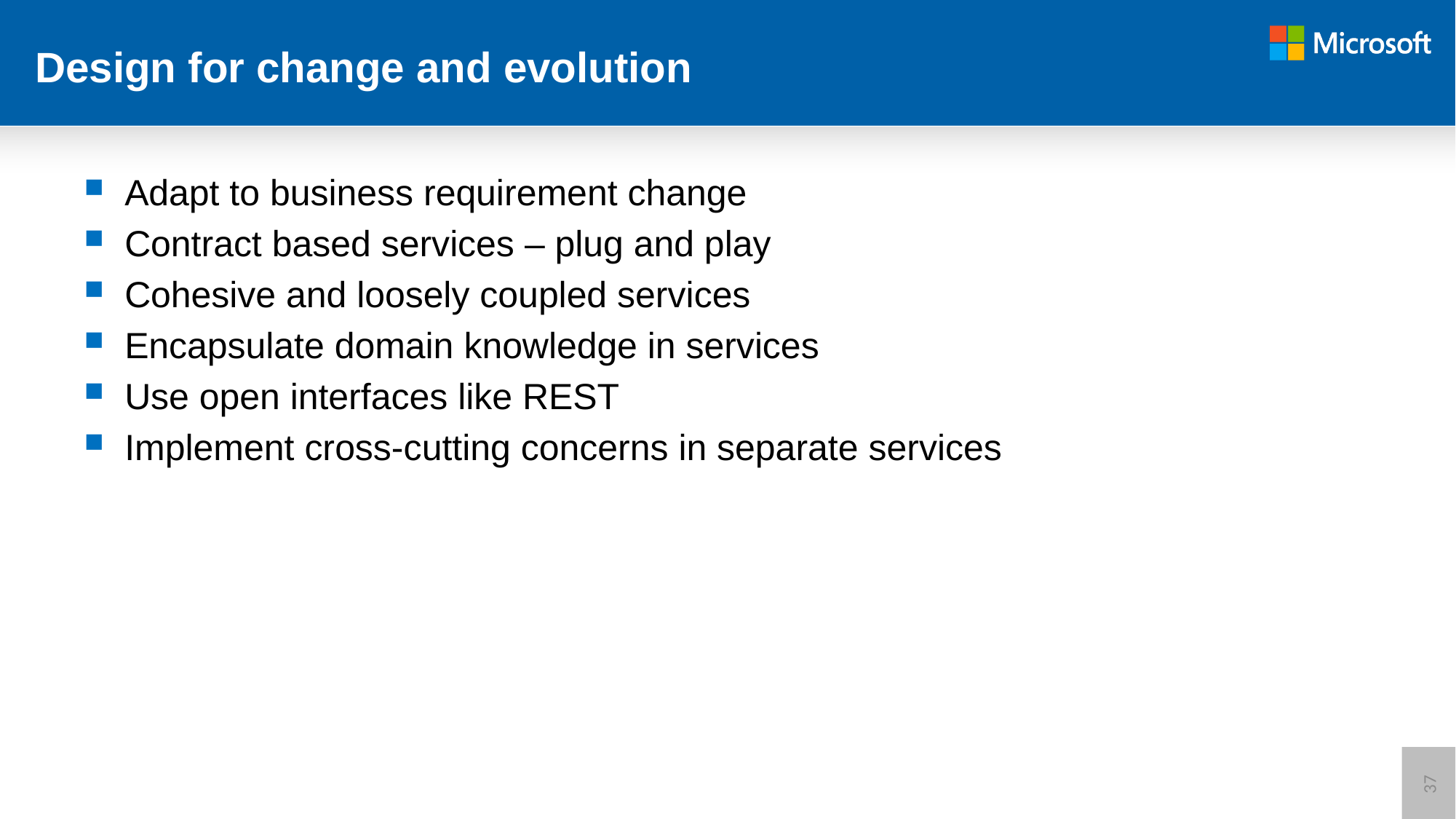

# Design for change and evolution
Adapt to business requirement change
Contract based services – plug and play
Cohesive and loosely coupled services
Encapsulate domain knowledge in services
Use open interfaces like REST
Implement cross-cutting concerns in separate services